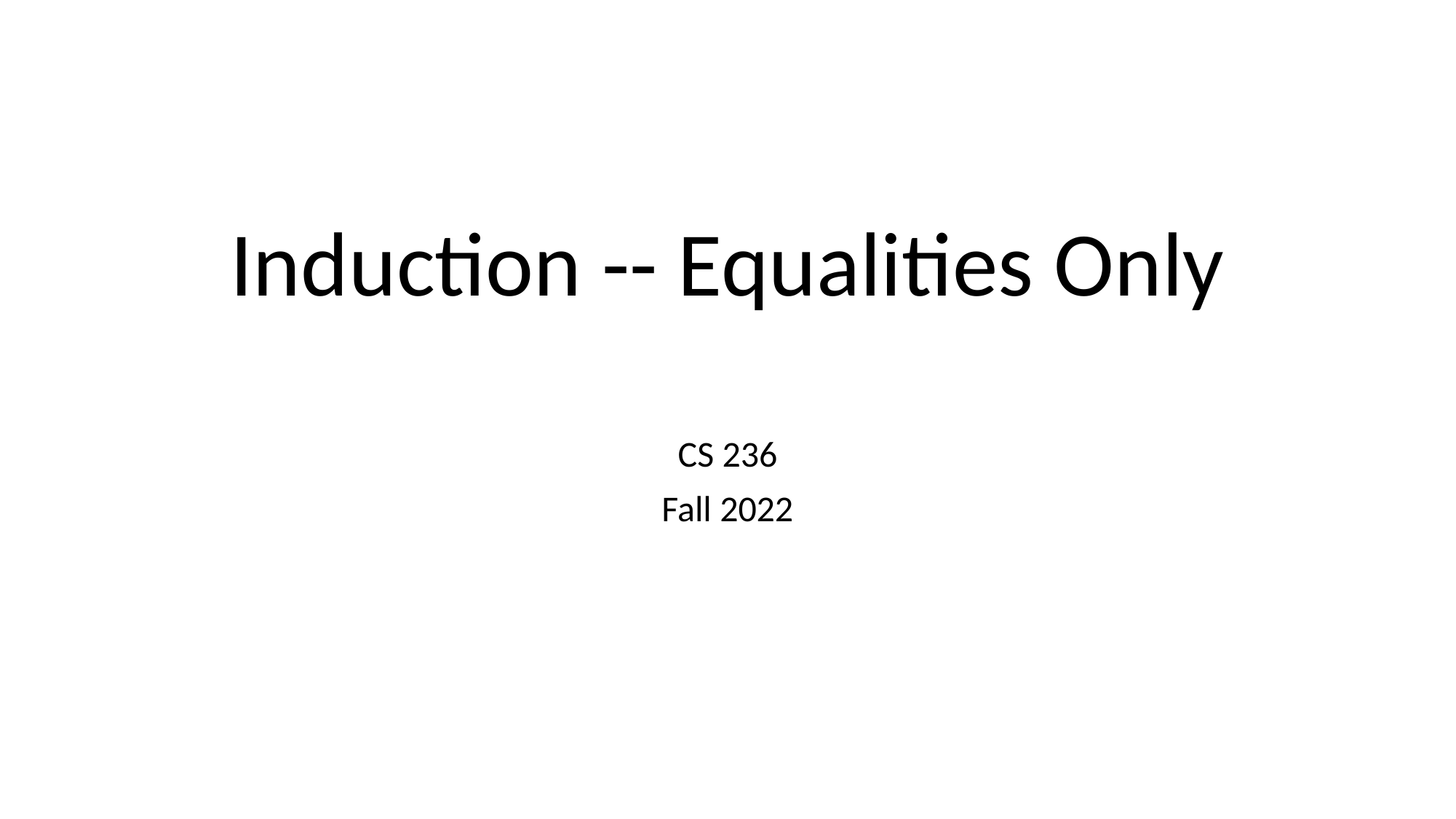

# Induction -- Equalities Only
CS 236
Fall 2022